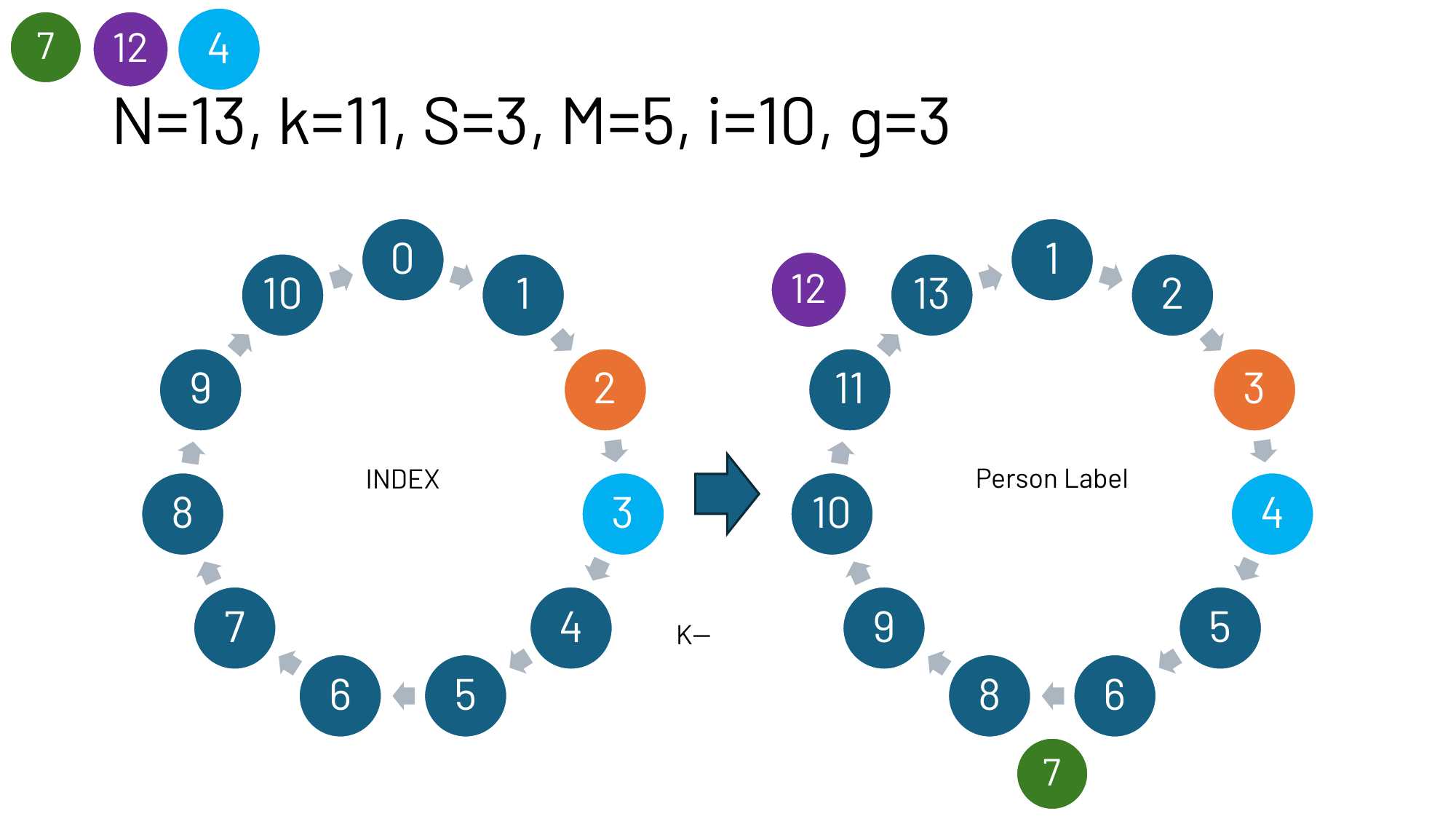

4

7

12
# N=13, k=11, S=3, M=5, i=10, g=3
0

1

2

3

4

5

6

7

8

9

10

1

2

3

4

5

6

8

9

10

11

13

12

Person Label
INDEX
K--

7